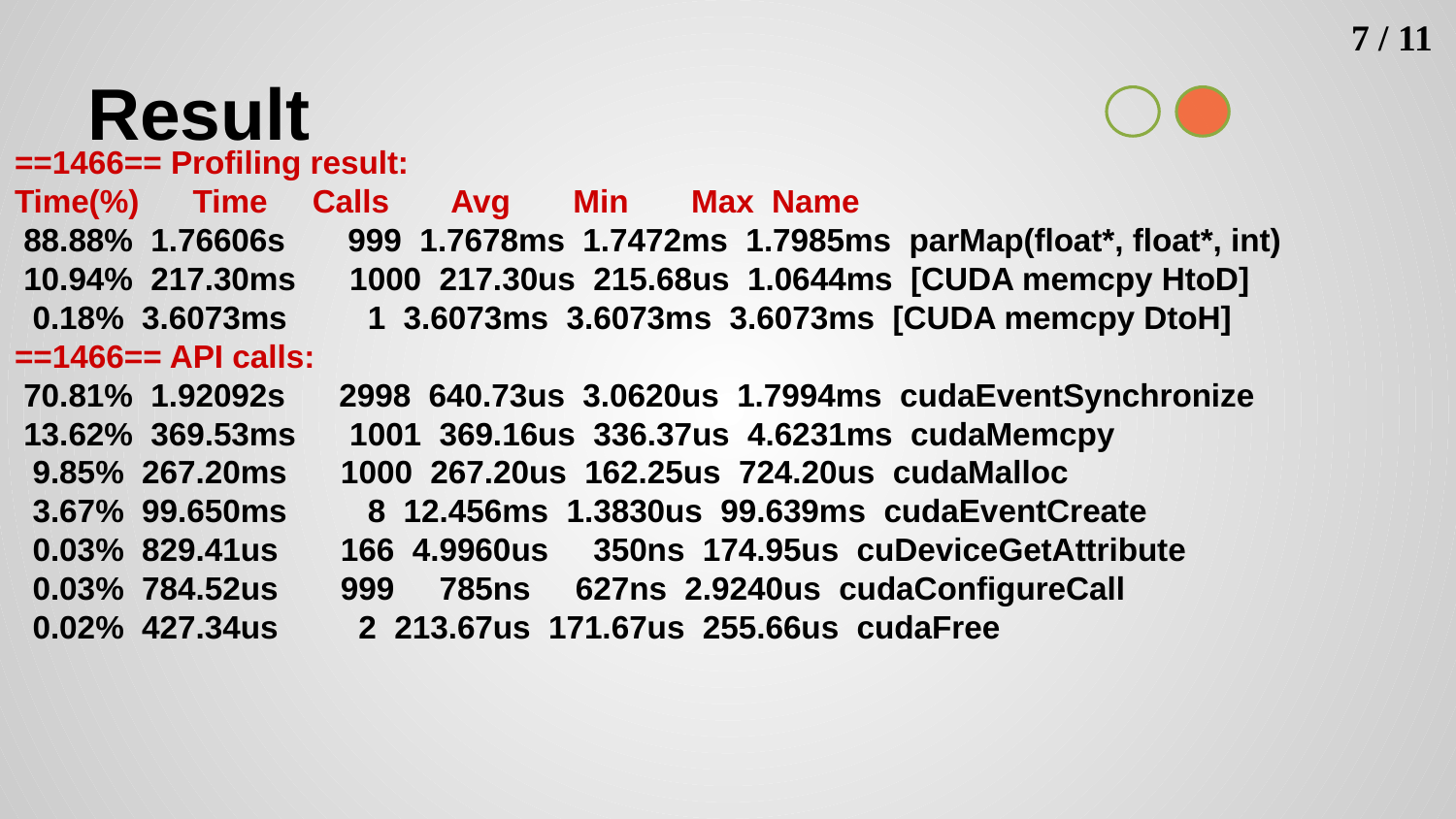

7 / 11
# Result

==1466== Profiling result:
Time(%)      Time     Calls       Avg       Min       Max  Name
 88.88%  1.76606s       999  1.7678ms  1.7472ms  1.7985ms  parMap(float*, float*, int)
 10.94%  217.30ms      1000  217.30us  215.68us  1.0644ms  [CUDA memcpy HtoD]
  0.18%  3.6073ms         1  3.6073ms  3.6073ms  3.6073ms  [CUDA memcpy DtoH]
==1466== API calls:
 70.81%  1.92092s      2998  640.73us  3.0620us  1.7994ms  cudaEventSynchronize
 13.62%  369.53ms      1001  369.16us  336.37us  4.6231ms  cudaMemcpy
  9.85%  267.20ms      1000  267.20us  162.25us  724.20us  cudaMalloc
  3.67%  99.650ms         8  12.456ms  1.3830us  99.639ms  cudaEventCreate
  0.03%  829.41us       166  4.9960us     350ns  174.95us  cuDeviceGetAttribute
  0.03%  784.52us       999     785ns     627ns  2.9240us  cudaConfigureCall
  0.02%  427.34us         2  213.67us  171.67us  255.66us  cudaFree